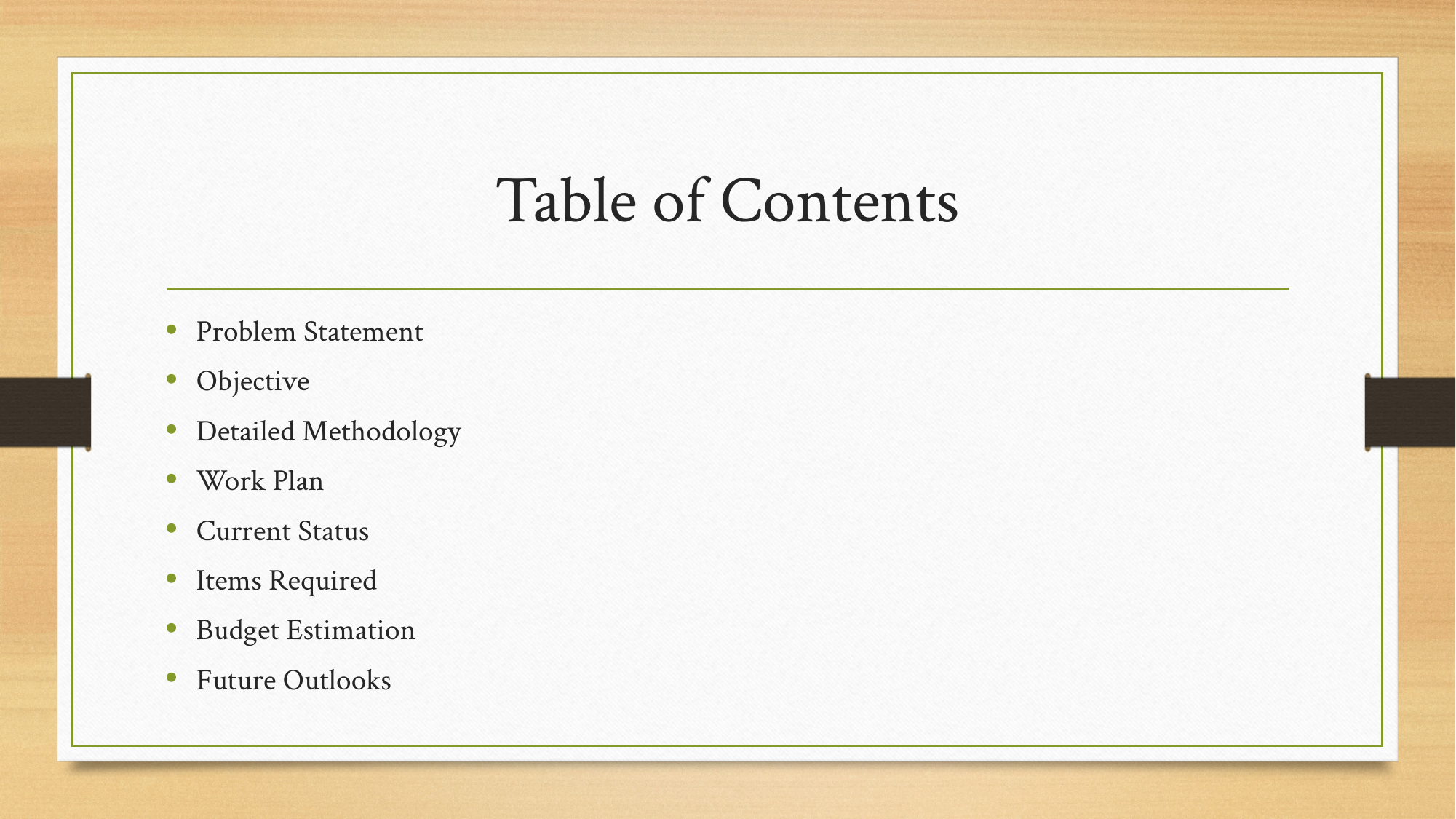

# Table of Contents
Problem Statement
Objective
Detailed Methodology
Work Plan
Current Status
Items Required
Budget Estimation
Future Outlooks